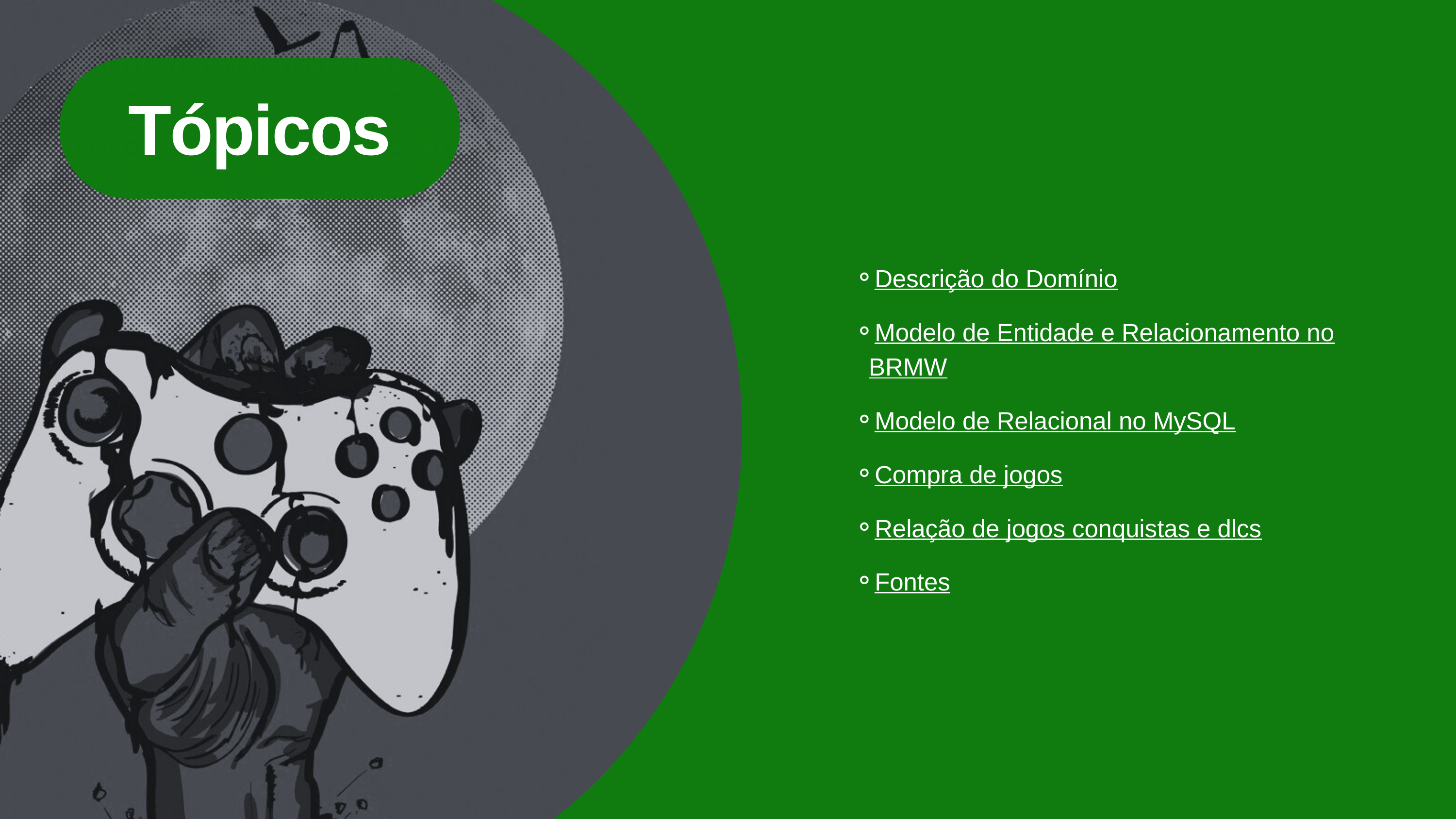

Tópicos
Descrição do Domínio
Modelo de Entidade e Relacionamento no BRMW
Modelo de Relacional no MySQL
Compra de jogos
Relação de jogos conquistas e dlcs
Fontes